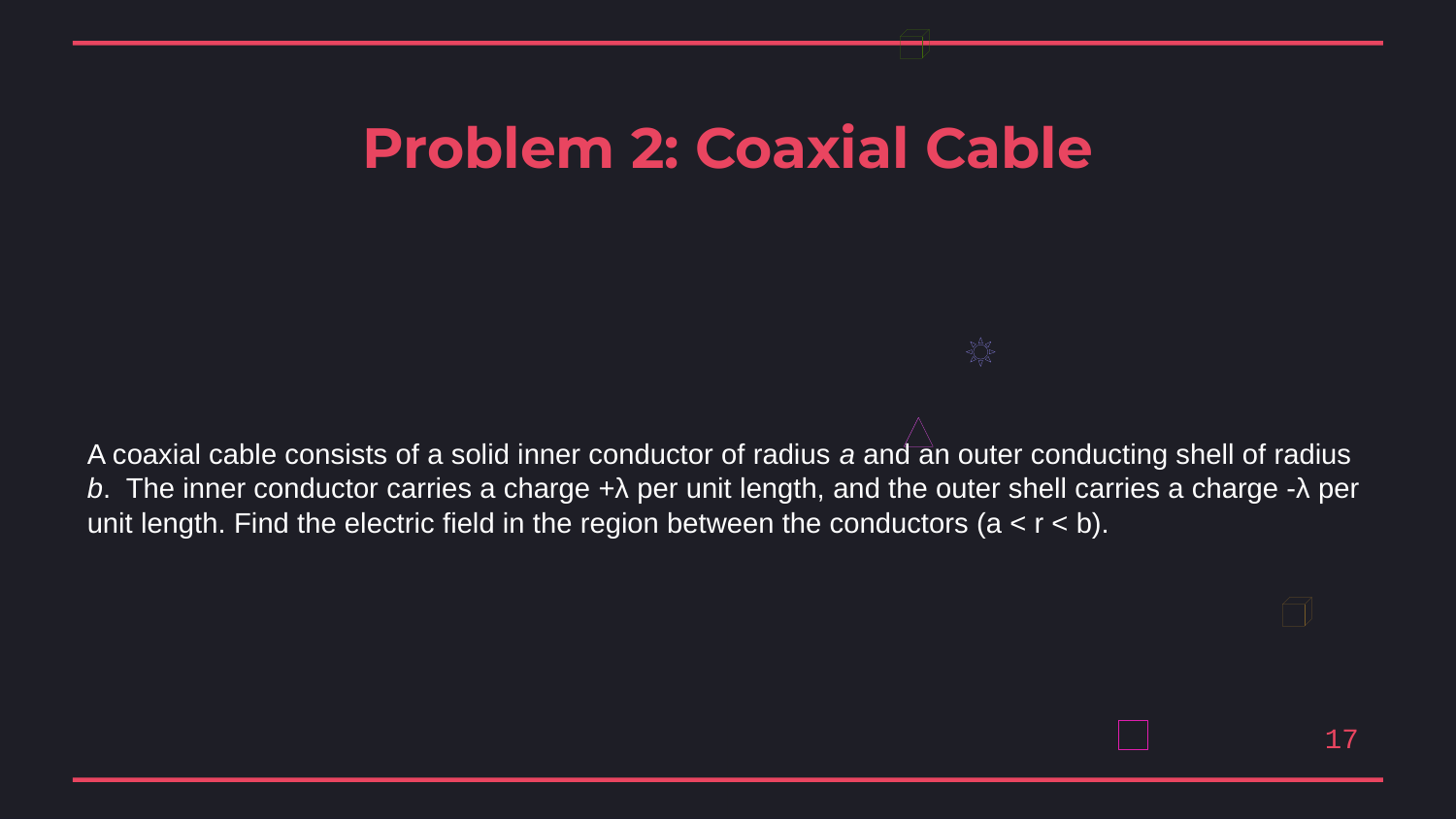

Problem 2: Coaxial Cable
A coaxial cable consists of a solid inner conductor of radius a and an outer conducting shell of radius b.  The inner conductor carries a charge +λ per unit length, and the outer shell carries a charge -λ per unit length. Find the electric field in the region between the conductors (a < r < b).

17